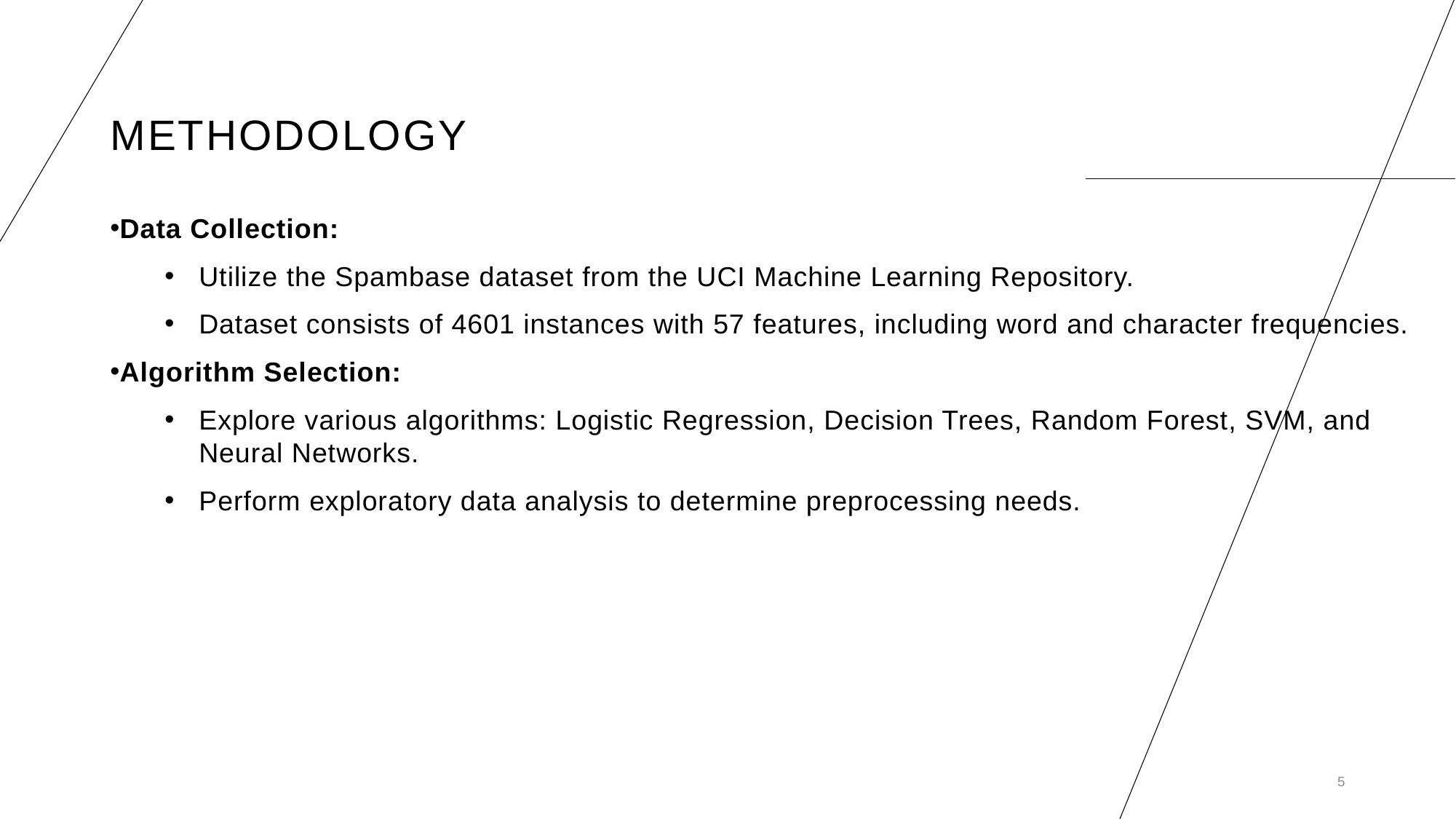

# Methodology
Data Collection:
Utilize the Spambase dataset from the UCI Machine Learning Repository.
Dataset consists of 4601 instances with 57 features, including word and character frequencies.
Algorithm Selection:
Explore various algorithms: Logistic Regression, Decision Trees, Random Forest, SVM, and Neural Networks.
Perform exploratory data analysis to determine preprocessing needs.
5